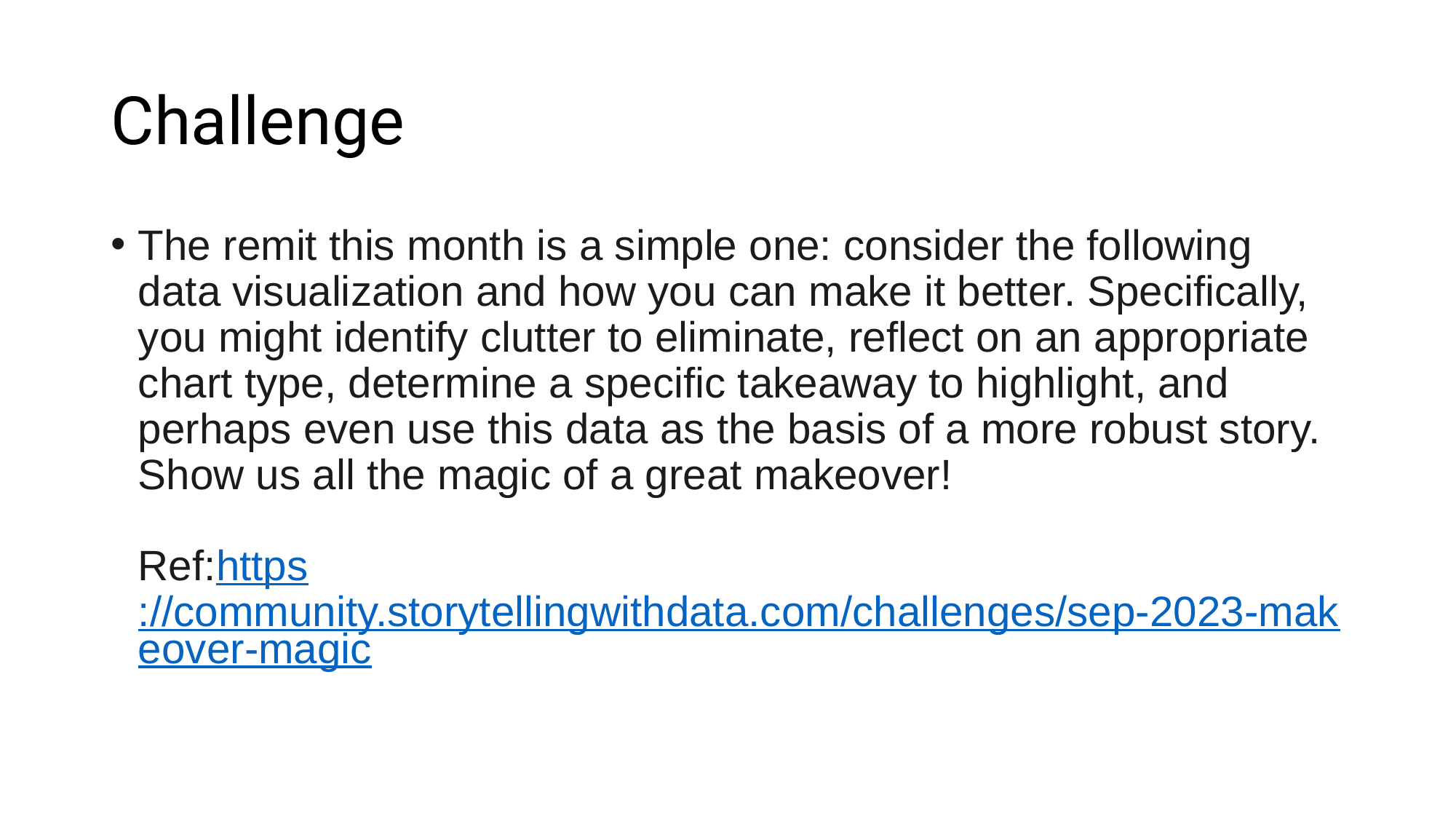

# Challenge
The remit this month is a simple one: consider the following data visualization and how you can make it better. Specifically, you might identify clutter to eliminate, reflect on an appropriate chart type, determine a specific takeaway to highlight, and perhaps even use this data as the basis of a more robust story. Show us all the magic of a great makeover!
Ref:https://community.storytellingwithdata.com/challenges/sep-2023-makeover-magic